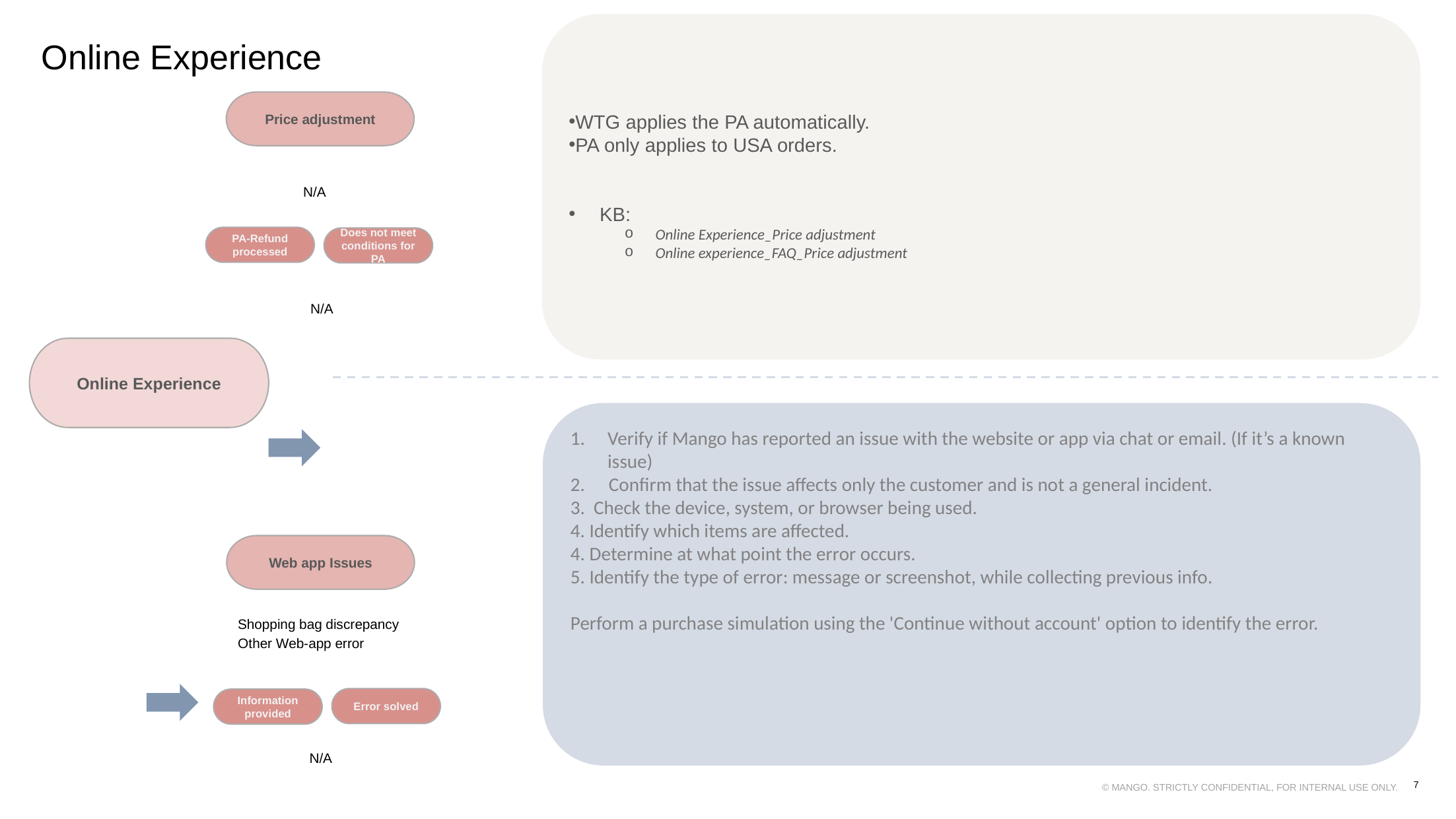

WTG applies the PA automatically.
PA only applies to USA orders.

KB:
Online Experience_Price adjustment
Online experience_FAQ_Price adjustment

Online Experience
Price adjustment

N/A

PA-Refund processed
Does not meet conditions for PA
N/A

Online Experience

Verify if Mango has reported an issue with the website or app via chat or email. (If it’s a known issue)
2.  Confirm that the issue affects only the customer and is not a general incident.
3.  Check the device, system, or browser being used.
4. Identify which items are affected.
4. Determine at what point the error occurs.
5. Identify the type of error: message or screenshot, while collecting previous info.

Perform a purchase simulation using the 'Continue without account' option to identify the error.

Web app Issues
Shopping bag discrepancy
Other Web-app error

Error solved
Information provided
N/A